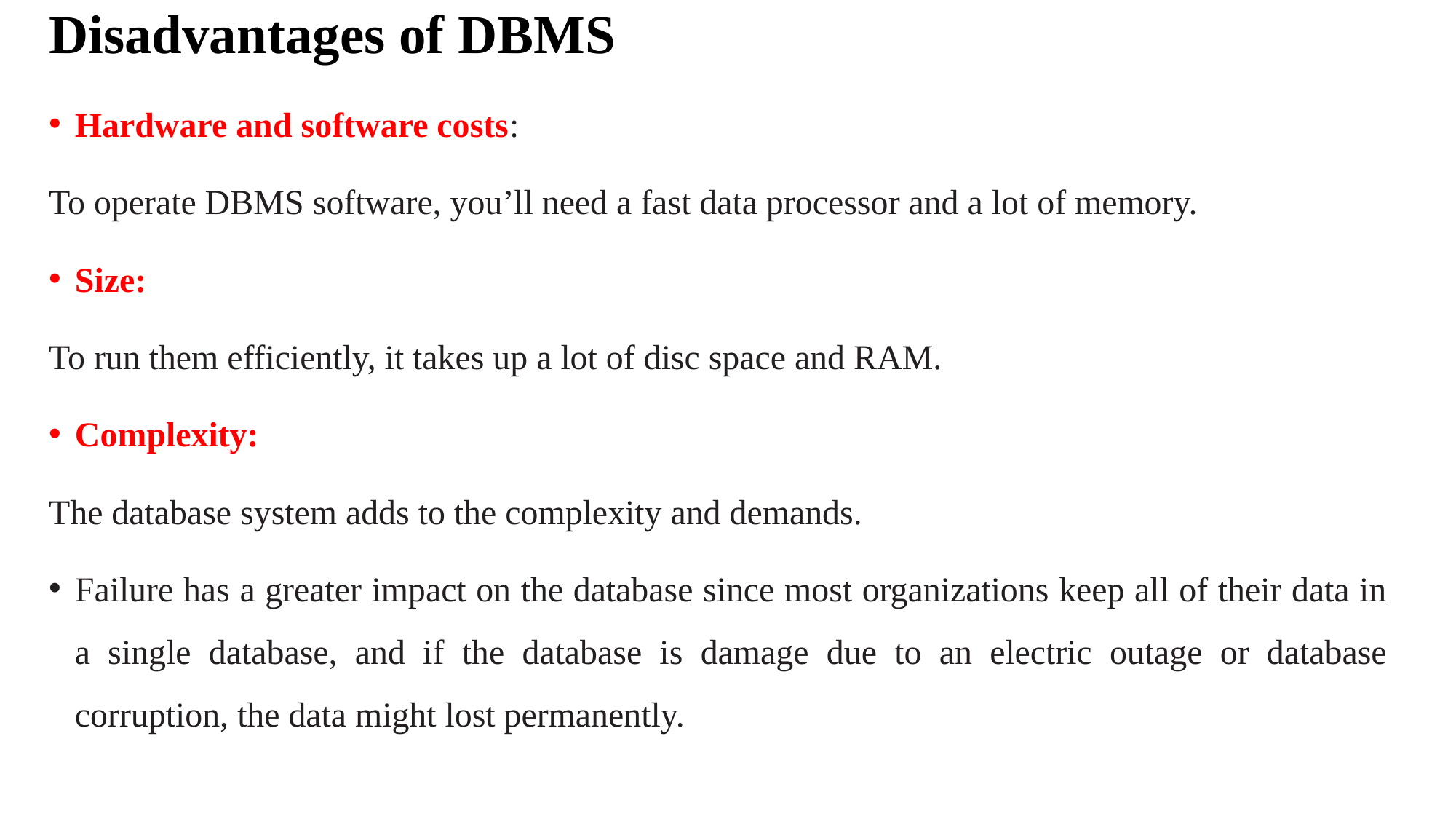

# Disadvantages of DBMS
Hardware and software costs:
To operate DBMS software, you’ll need a fast data processor and a lot of memory.
Size:
To run them efficiently, it takes up a lot of disc space and RAM.
Complexity:
The database system adds to the complexity and demands.
Failure has a greater impact on the database since most organizations keep all of their data in a single database, and if the database is damage due to an electric outage or database corruption, the data might lost permanently.